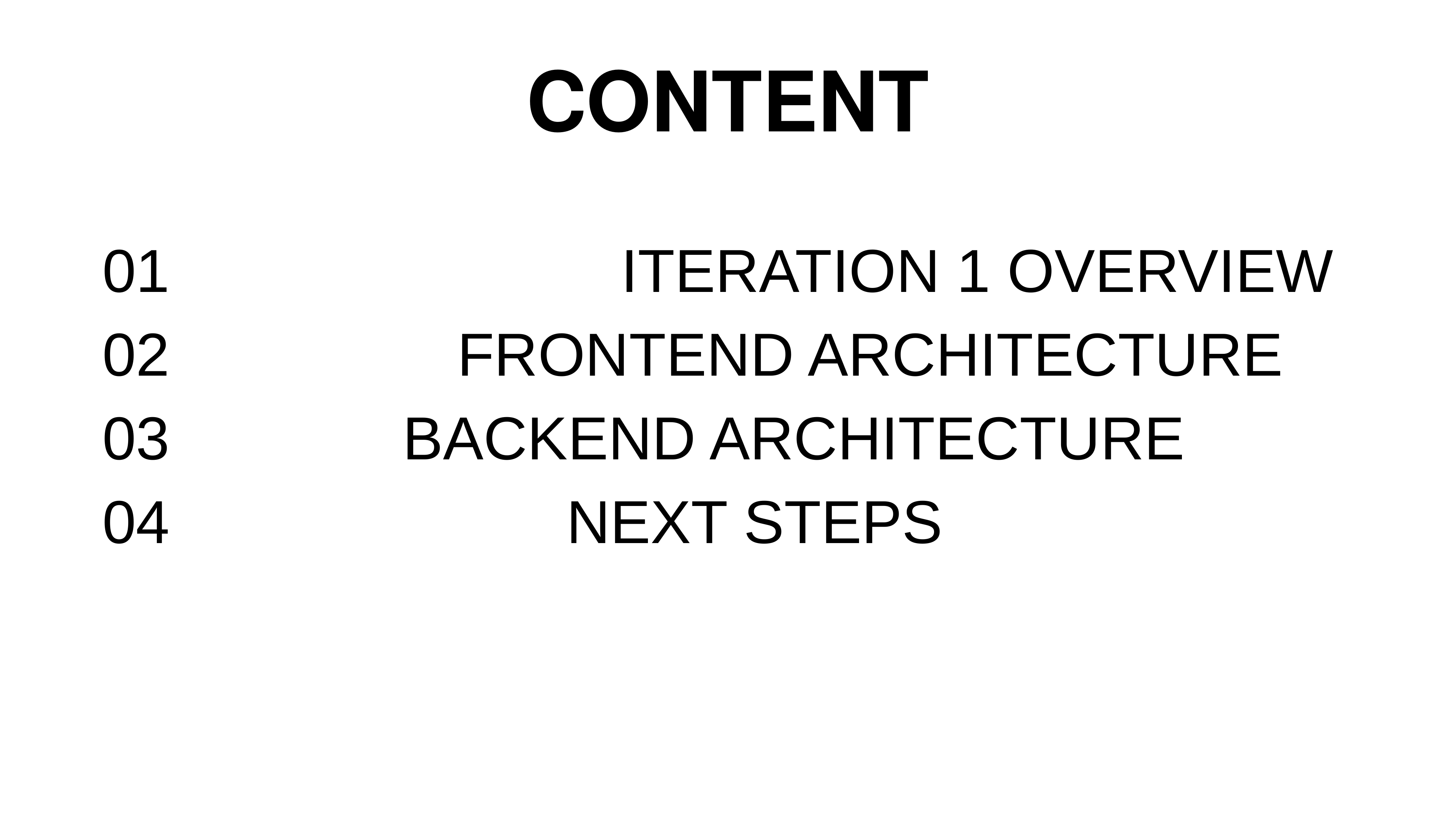

# CONTENT
01									ITERATION 1 OVERVIEW
02       				FRONTEND ARCHITECTURE
03            	BACKEND ARCHITECTURE
04  							NEXT STEPS